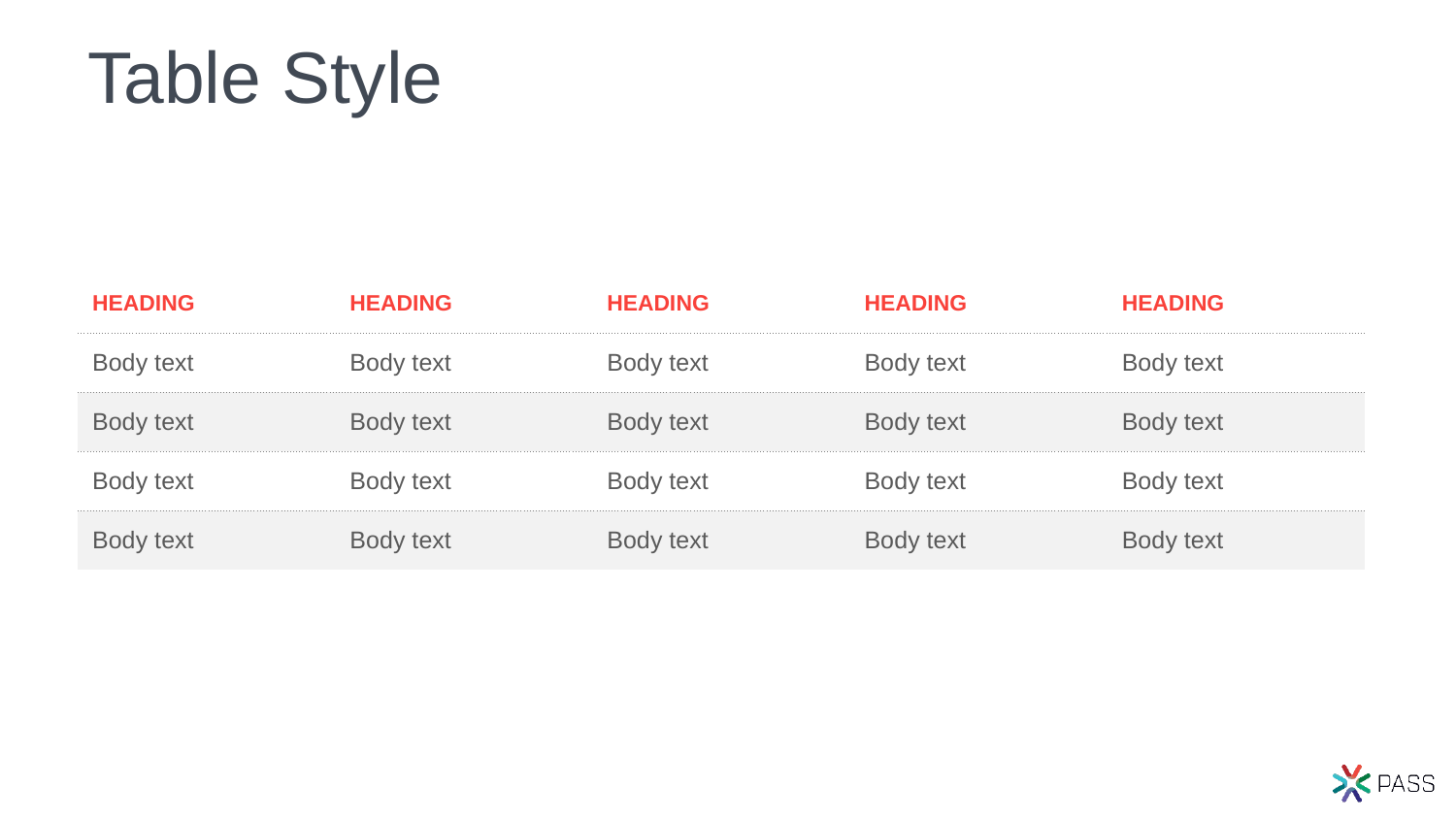

# Table Style
| HEADING | HEADING | HEADING | HEADING | HEADING |
| --- | --- | --- | --- | --- |
| Body text | Body text | Body text | Body text | Body text |
| Body text | Body text | Body text | Body text | Body text |
| Body text | Body text | Body text | Body text | Body text |
| Body text | Body text | Body text | Body text | Body text |